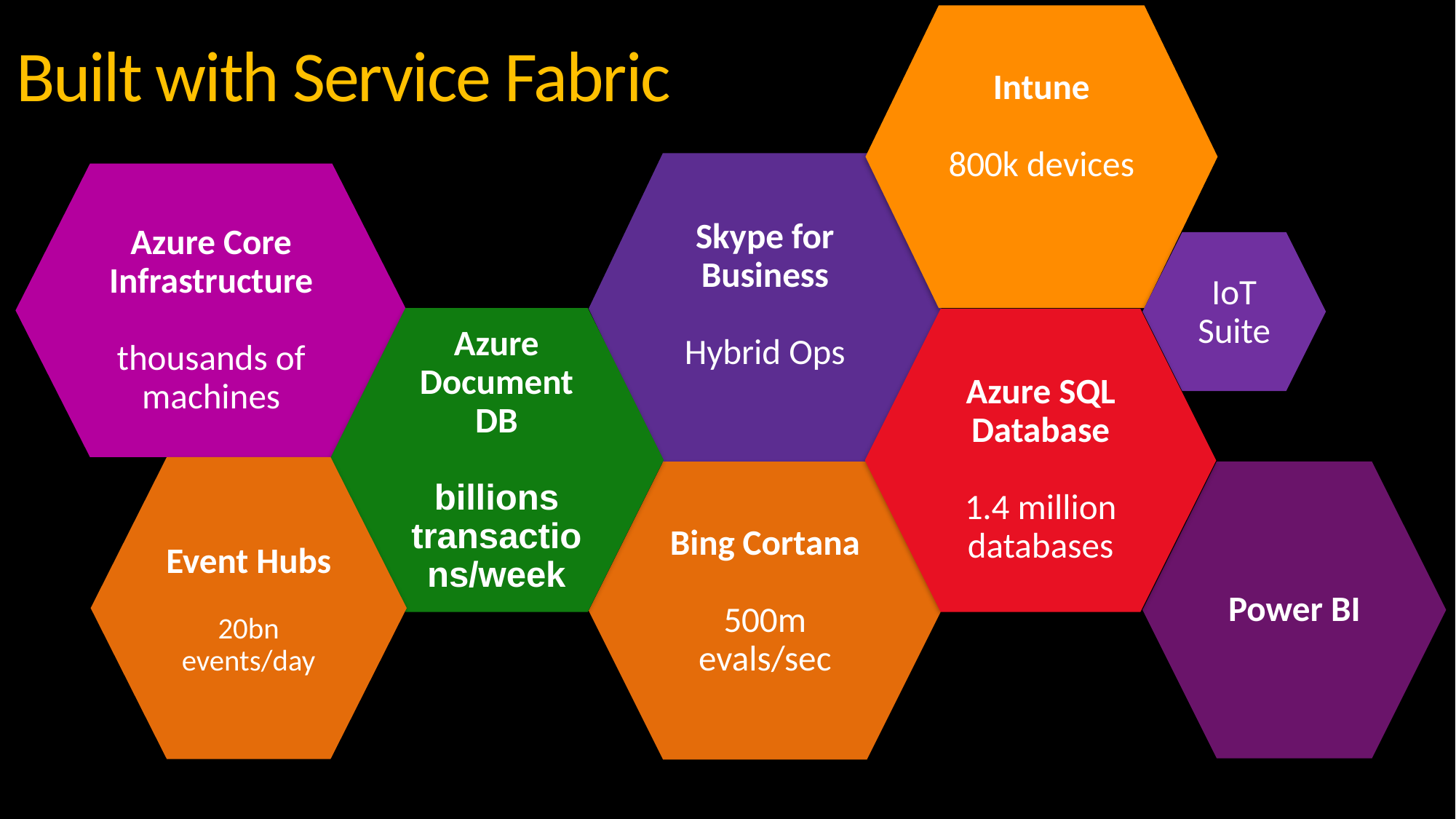

Intune

800k devices
Built with Service Fabric
Skype for Business

Hybrid Ops
Azure Core Infrastructure

thousands of machines
IoT Suite
Azure Document DB

billions transactions/week
Azure SQL Database

1.4 million databases

Event Hubs

20bn events/day

Power BI
Bing Cortana

500m evals/sec